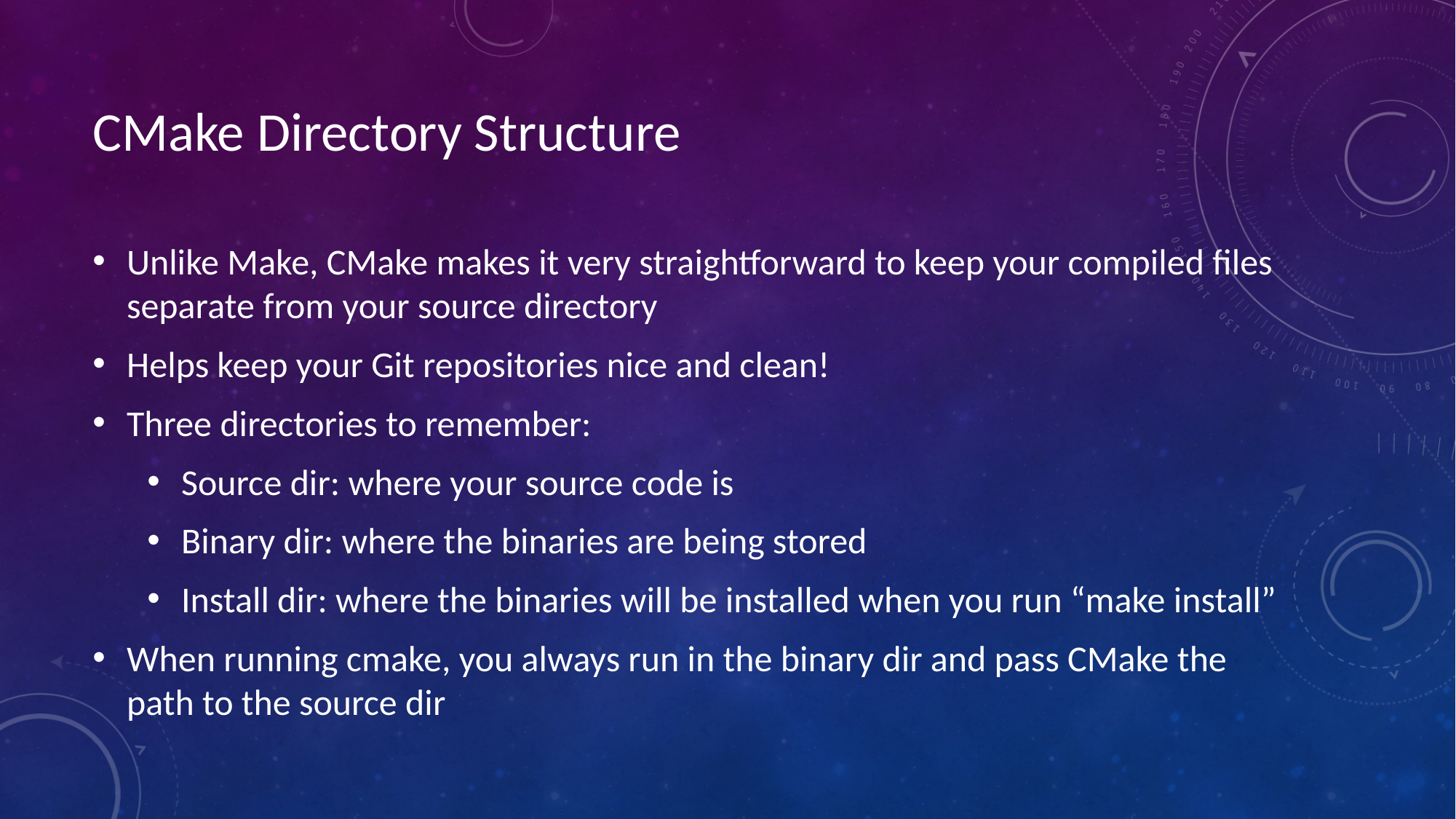

CMake Directory Structure
Unlike Make, CMake makes it very straightforward to keep your compiled files separate from your source directory
Helps keep your Git repositories nice and clean!
Three directories to remember:
Source dir: where your source code is
Binary dir: where the binaries are being stored
Install dir: where the binaries will be installed when you run “make install”
When running cmake, you always run in the binary dir and pass CMake the path to the source dir